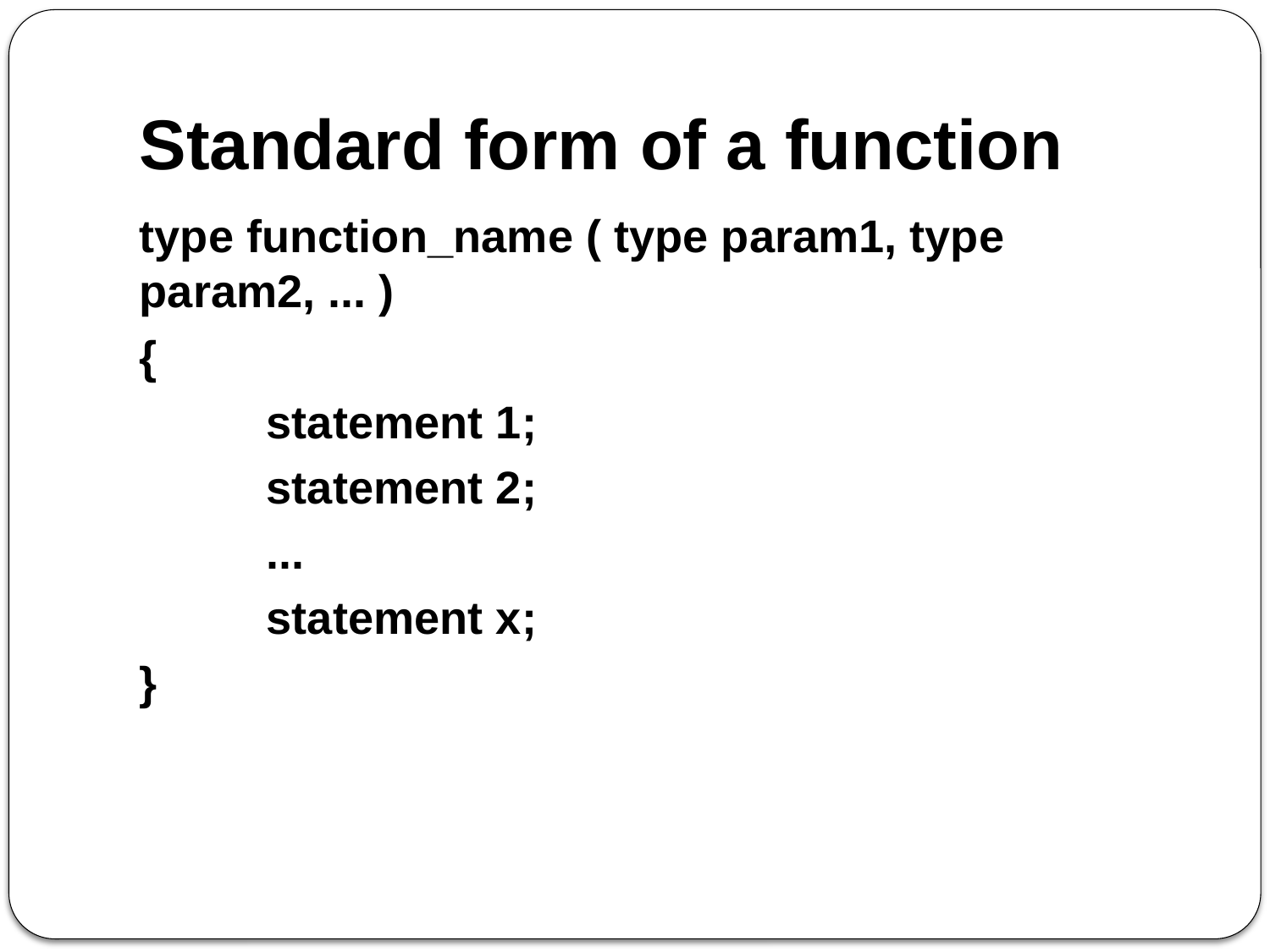

# Standard form of a function
type function_name ( type param1, type param2, ... )
{
	statement 1;
	statement 2;
	...
	statement x;
}